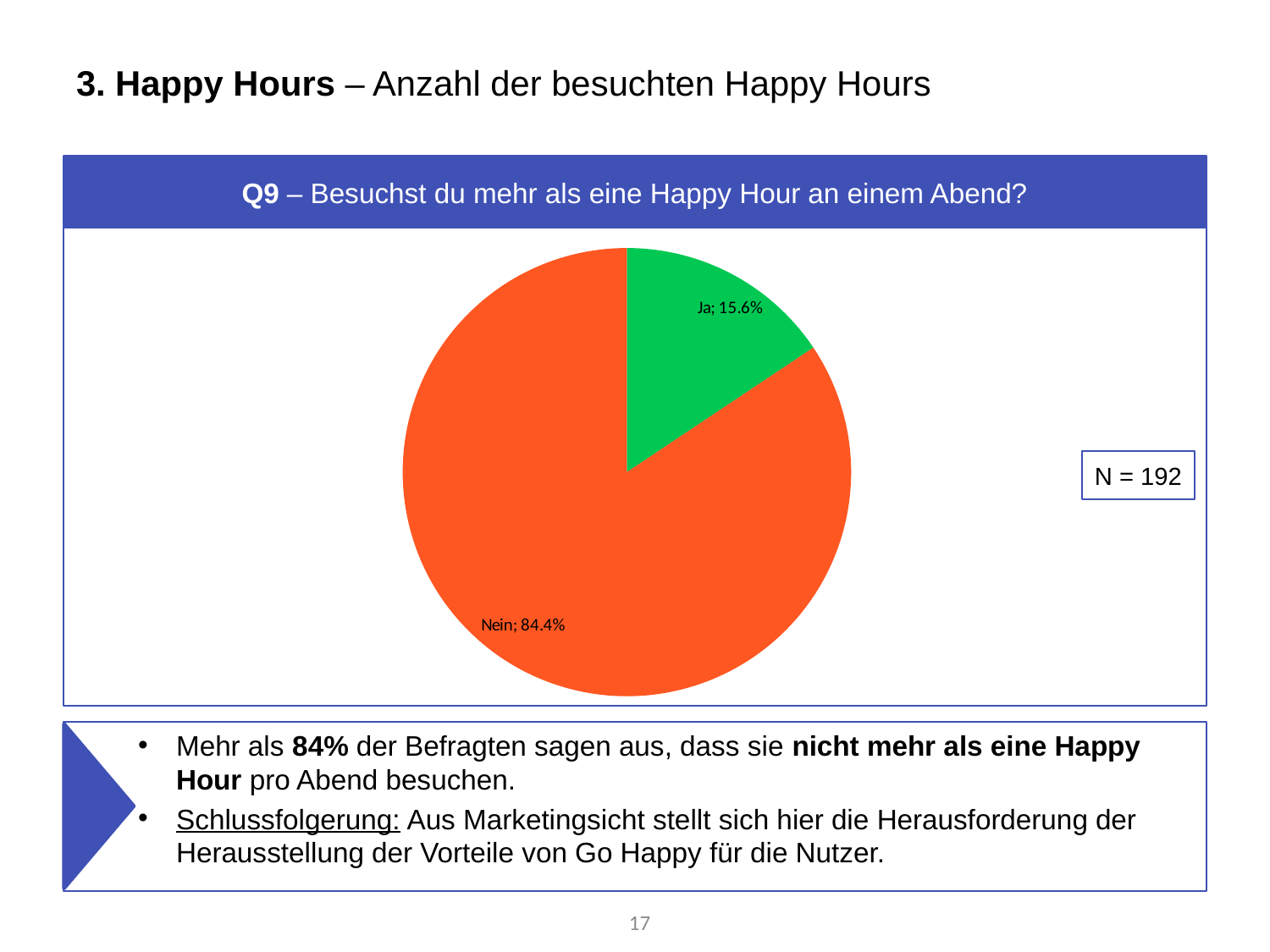

# 3. Happy Hours – Anzahl der besuchten Happy Hours

Q9 – Besuchst du mehr als eine Happy Hour an einem Abend?

### Chart

| Category | % |
|---|---|
| Ja | 0.15625 |
| Nein | 0.84375 |
N = 192
Mehr als 84% der Befragten sagen aus, dass sie nicht mehr als eine Happy Hour pro Abend besuchen.
Schlussfolgerung: Aus Marketingsicht stellt sich hier die Herausforderung der Herausstellung der Vorteile von Go Happy für die Nutzer.

17